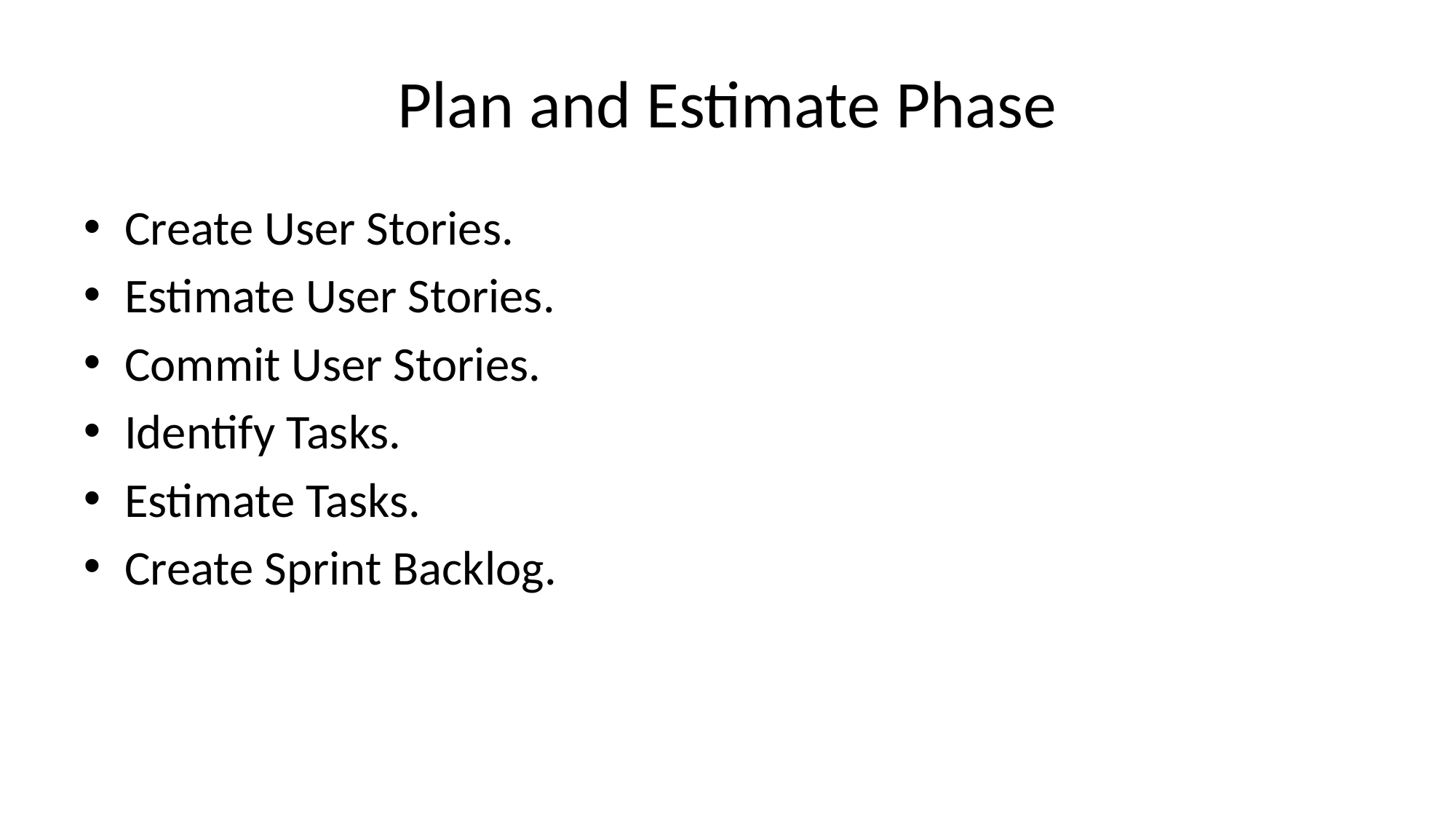

# Plan and Estimate Phase
Create User Stories.
Estimate User Stories.
Commit User Stories.
Identify Tasks.
Estimate Tasks.
Create Sprint Backlog.